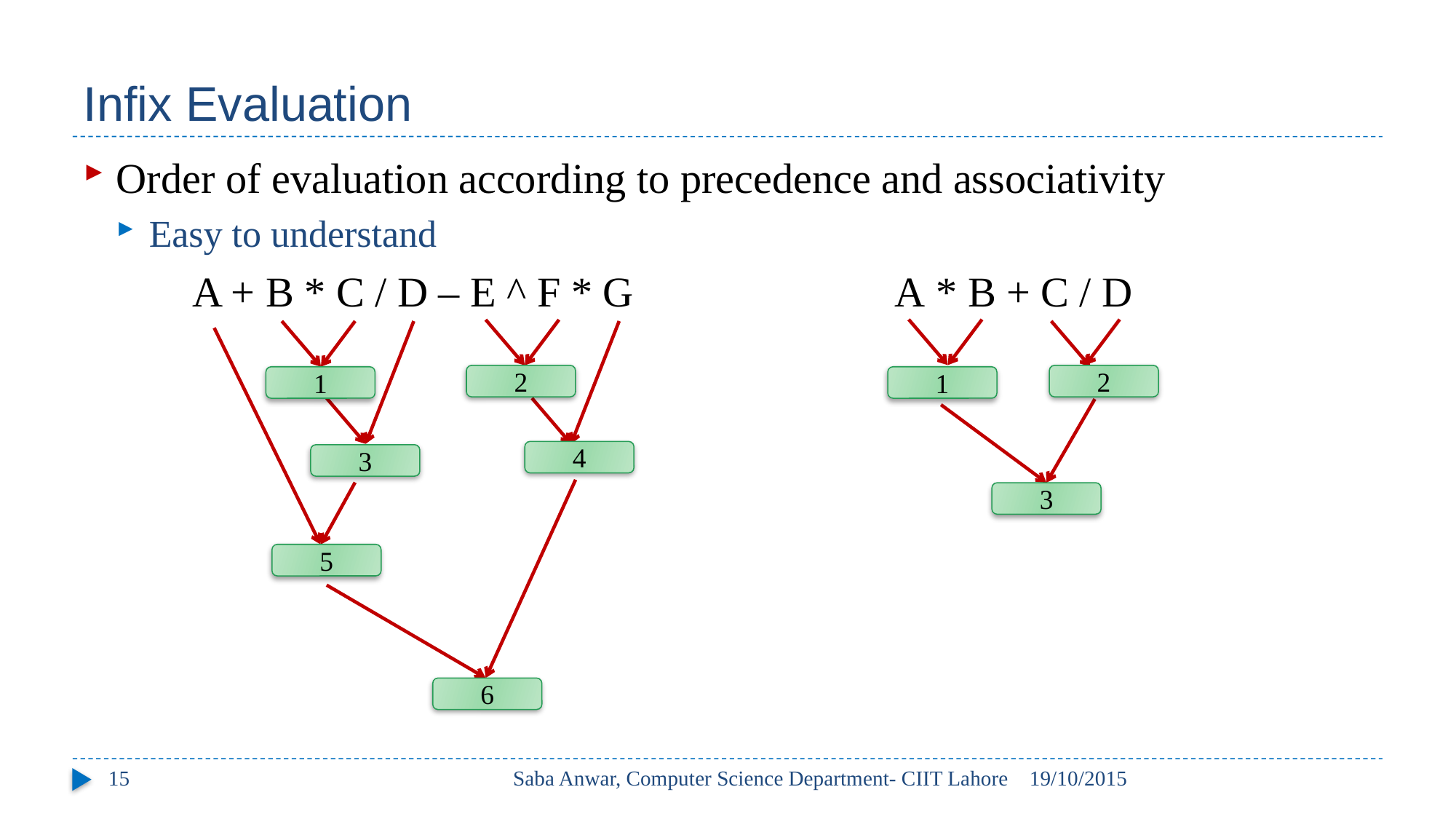

# Infix Evaluation
Order of evaluation according to precedence and associativity
Easy to understand
	A + B * C / D – E ^ F * G                         A * B + C / D

2
2
1
1
4
3
3
5
6
15
Saba Anwar, Computer Science Department- CIIT Lahore
19/10/2015